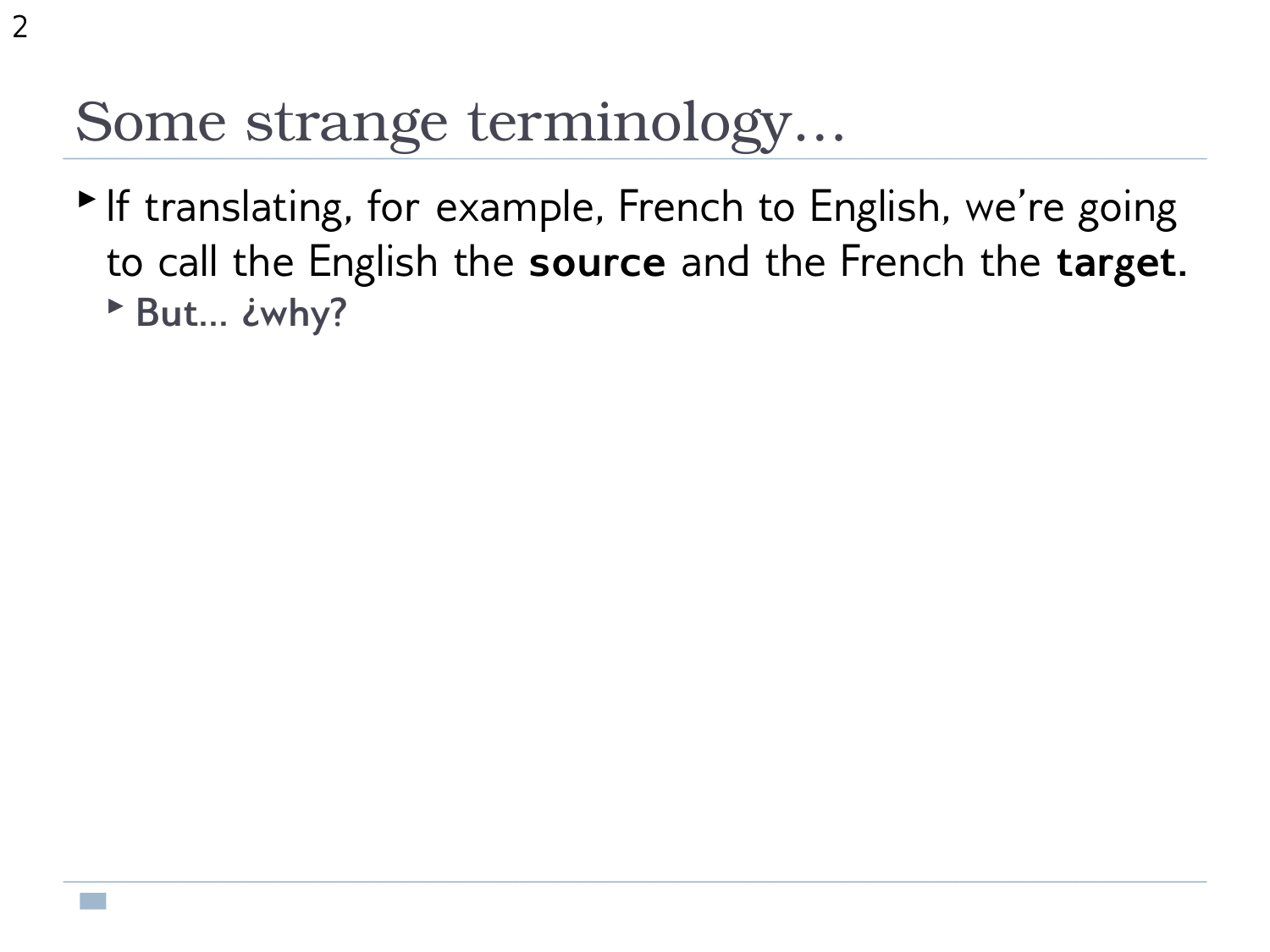

2

Some strange terminology…

If translating, for example, French to English, we’re going to call the English the source and the French the target.
But… ¿why?